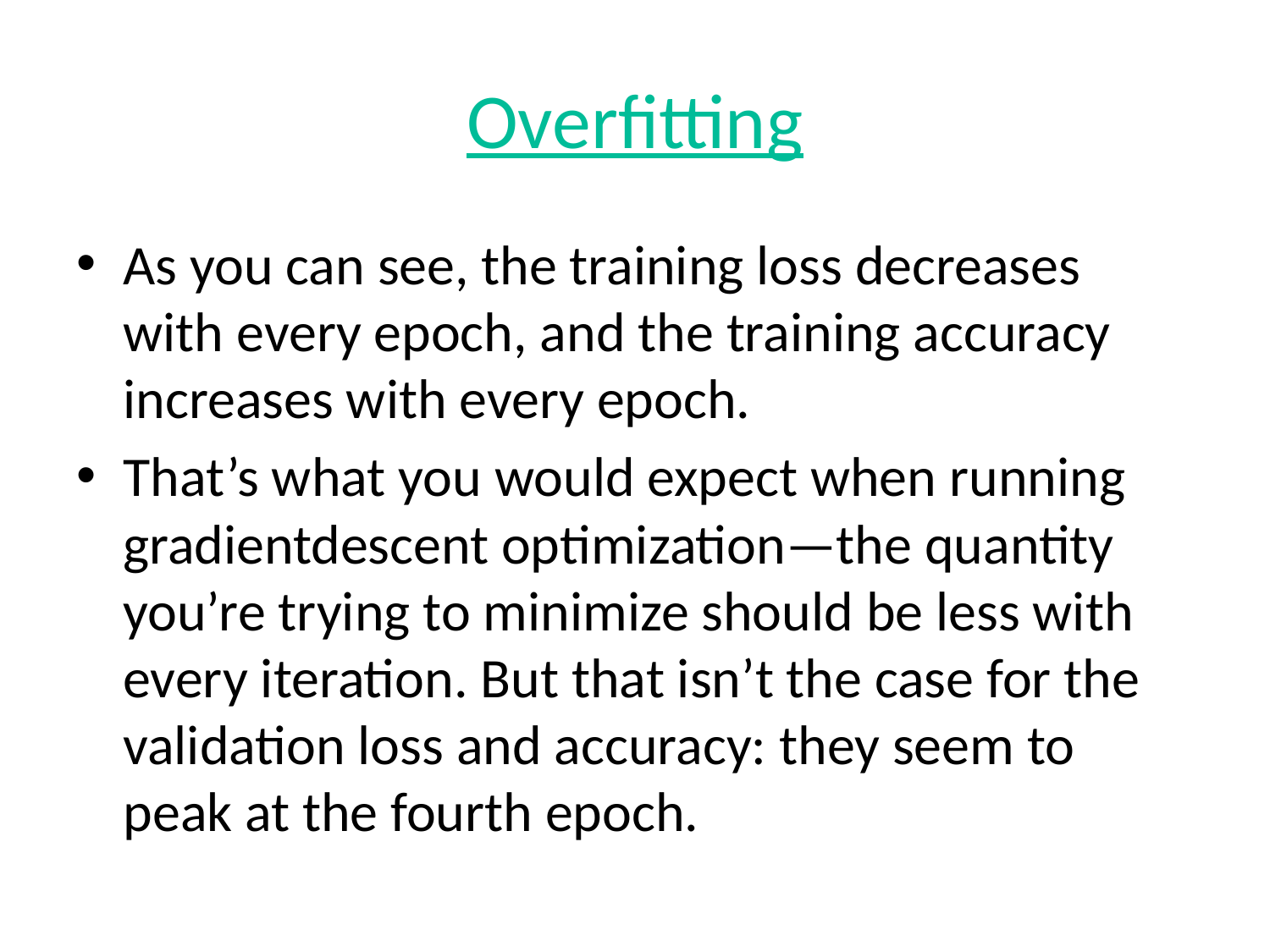

# Overfitting
As you can see, the training loss decreases with every epoch, and the training accuracy increases with every epoch.
That’s what you would expect when running gradientdescent optimization—the quantity you’re trying to minimize should be less with every iteration. But that isn’t the case for the validation loss and accuracy: they seem to peak at the fourth epoch.